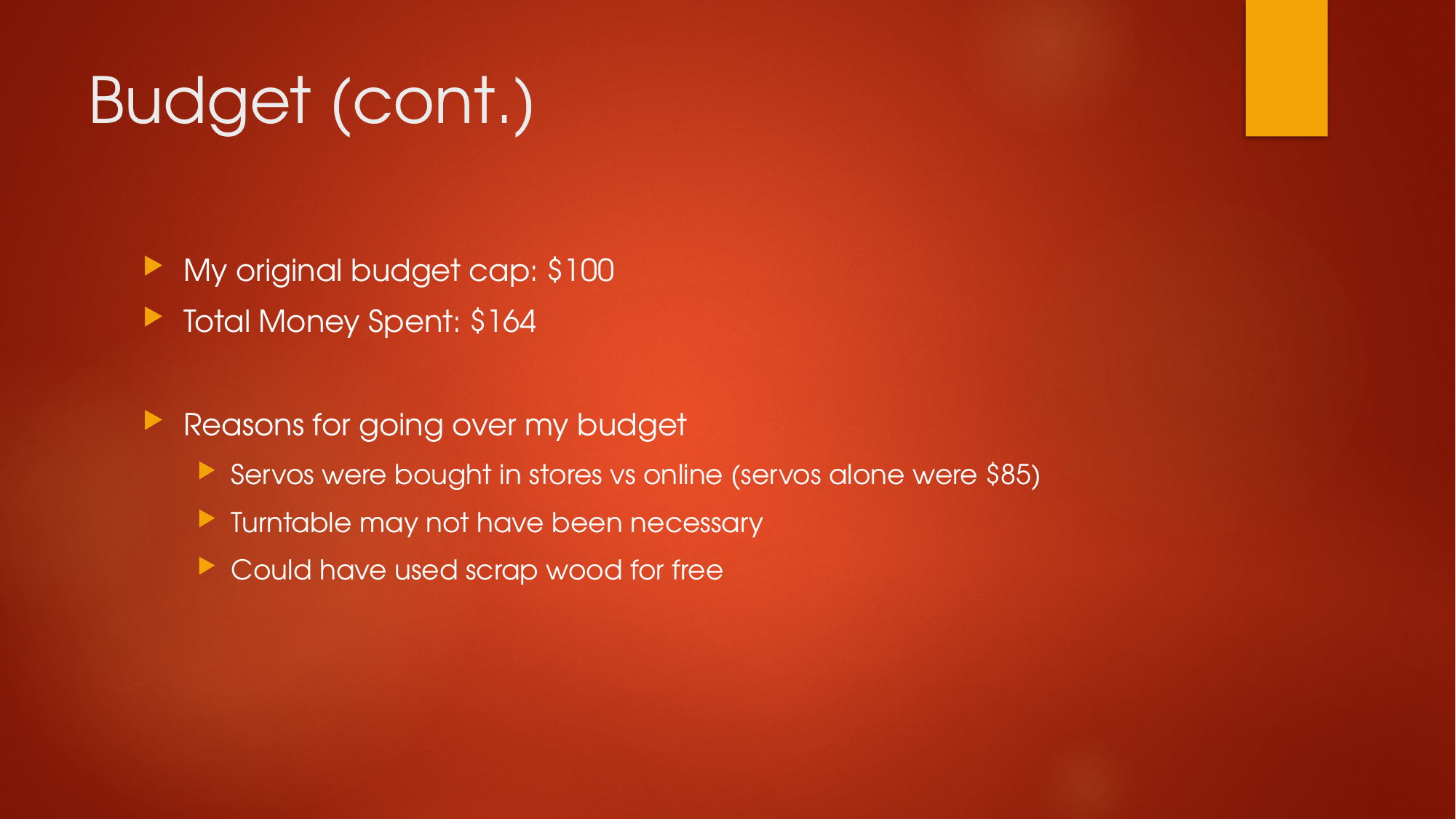

# Budget (cont.)
My original budget cap: $100
Total Money Spent: $164

Reasons for going over my budget
Servos were bought in stores vs online (servos alone were $85)
Turntable may not have been necessary
Could have used scrap wood for free